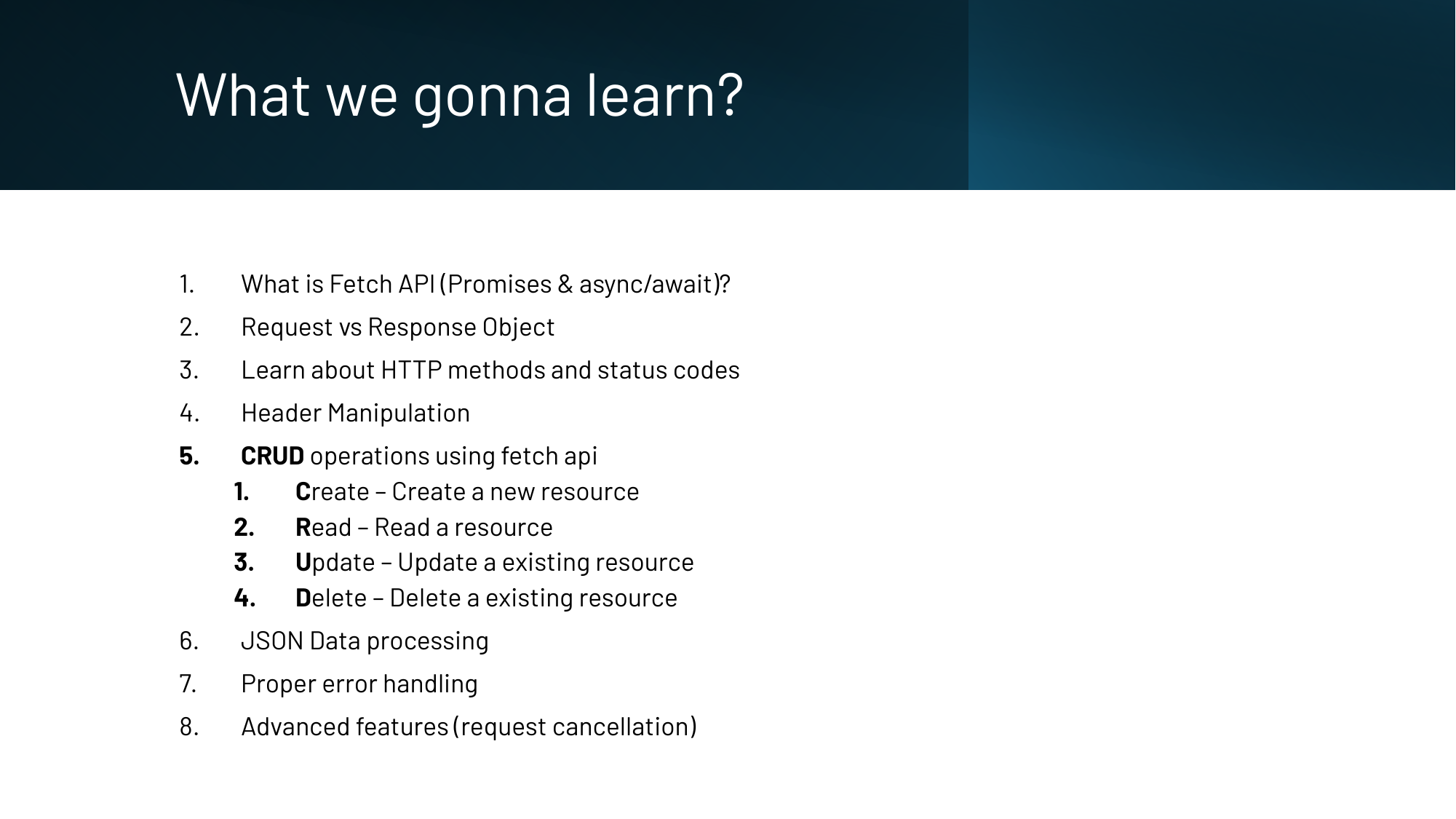

# What we gonna learn?

What is Fetch API (Promises & async/await)?
Request vs Response Object
Learn about HTTP methods and status codes
Header Manipulation
CRUD operations using fetch api
Create – Create a new resource
Read – Read a resource
Update – Update a existing resource
Delete – Delete a existing resource
JSON Data processing
Proper error handling
Advanced features (request cancellation)